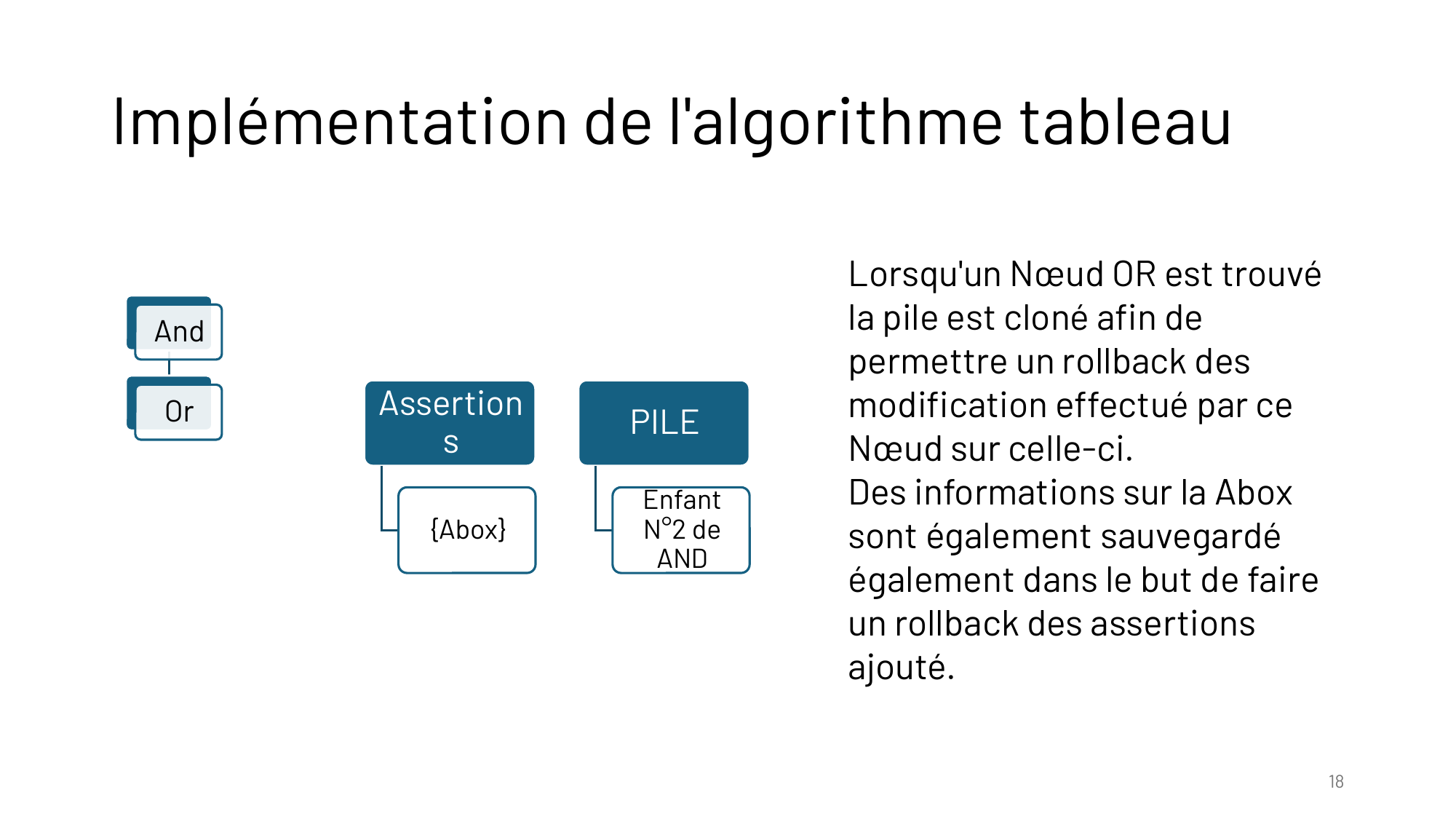

# Implémentation de l'algorithme tableau
Assertions
{Abox}
PILE
Enfant N°2 de AND

Lorsqu'un Nœud OR est trouvé la pile est cloné afin de permettre un rollback des modification effectué par ce Nœud sur celle-ci.
Des informations sur la Abox sont également sauvegardé également dans le but de faire un rollback des assertions ajouté.
And
Or
18